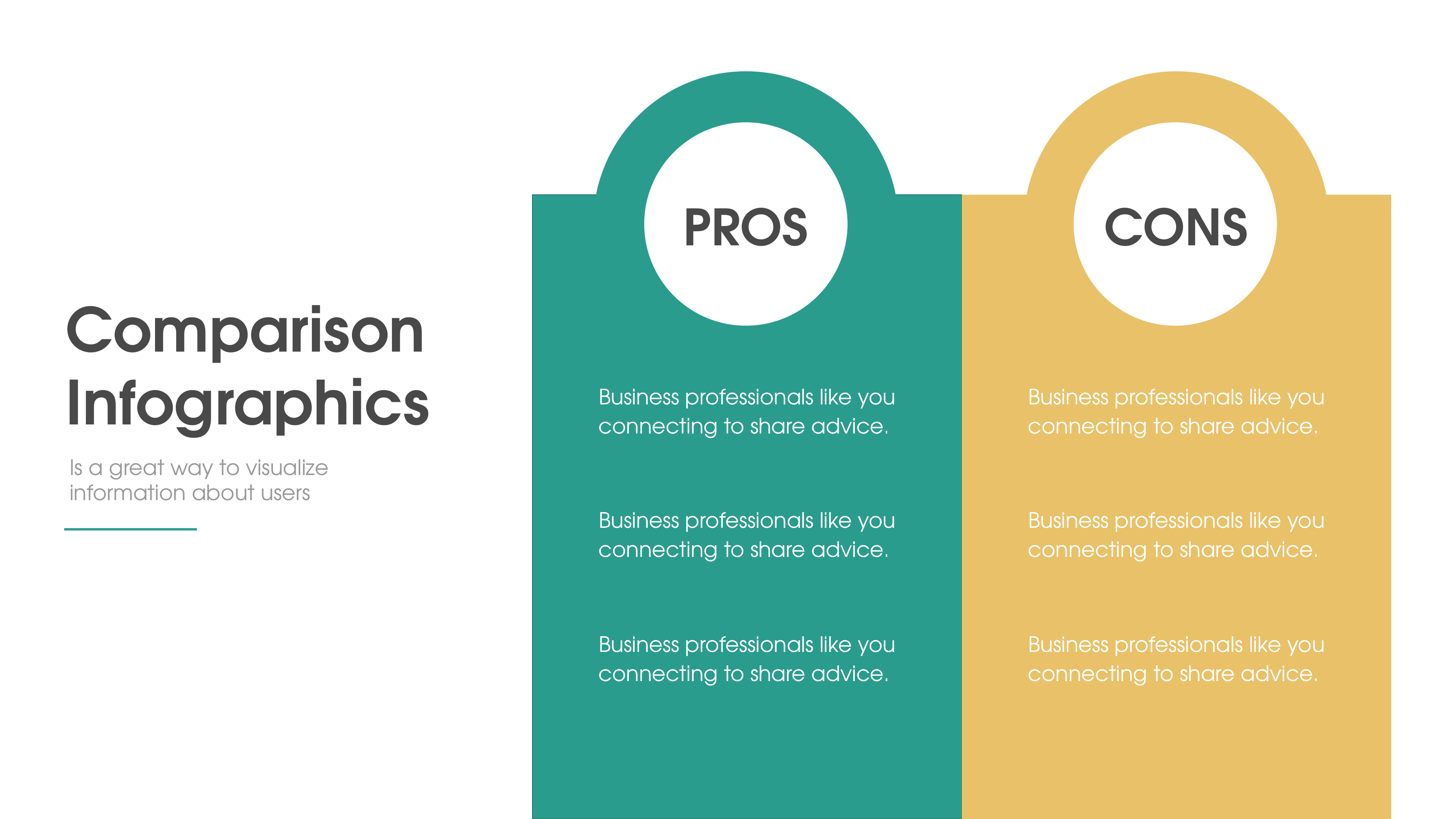

PROS
CONS

Comparison
Infographics

Is a great way to visualize information about users
Business professionals like you connecting to share advice.
Business professionals like you connecting to share advice.
Business professionals like you connecting to share advice.
Business professionals like you connecting to share advice.
Business professionals like you connecting to share advice.
Business professionals like you connecting to share advice.